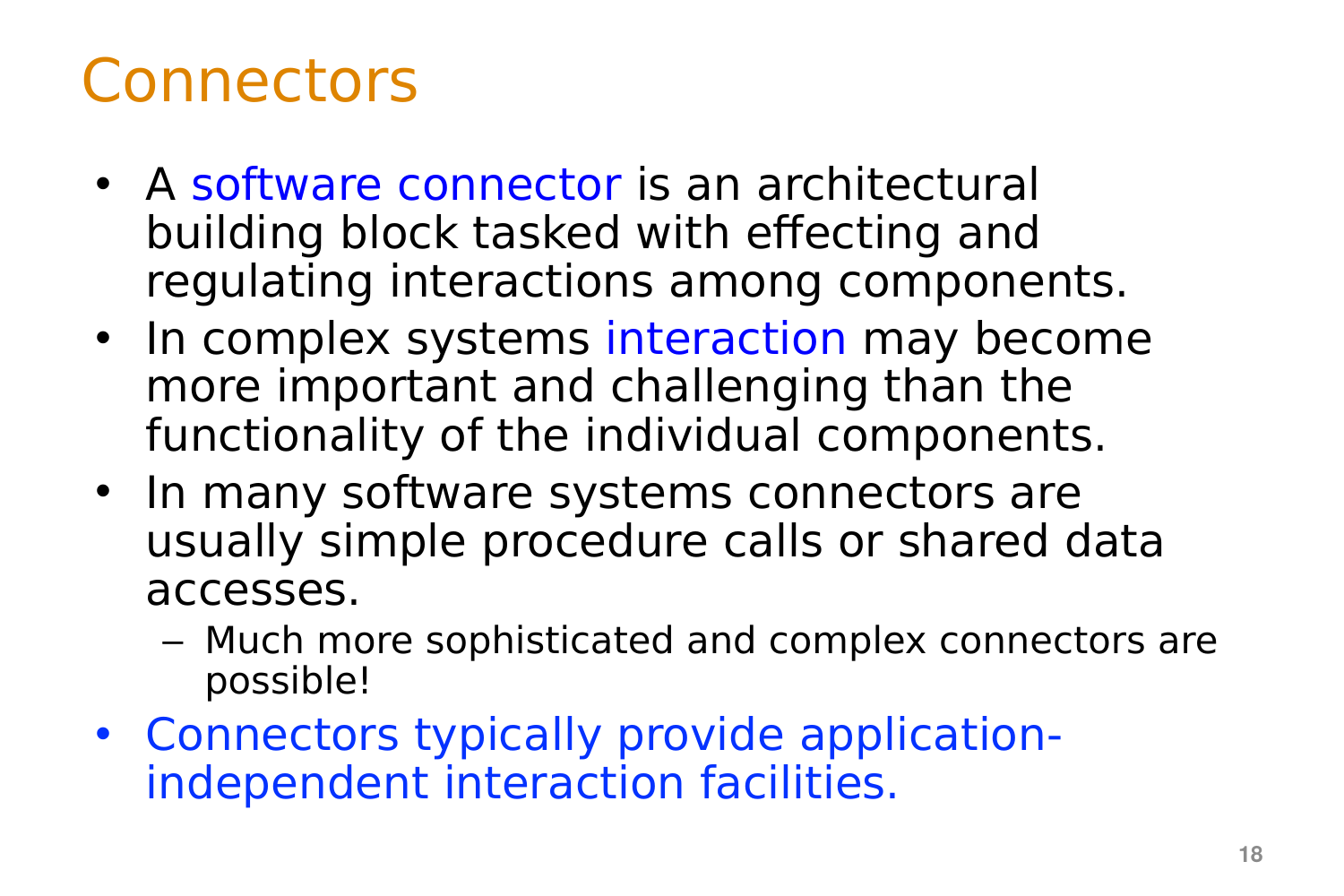

# Connectors
A software connector is an architectural building block tasked with effecting and regulating interactions among components.
In complex systems interaction may become more important and challenging than the functionality of the individual components.
In many software systems connectors are usually simple procedure calls or shared data accesses.
Much more sophisticated and complex connectors are possible!
Connectors typically provide application-independent interaction facilities.
18